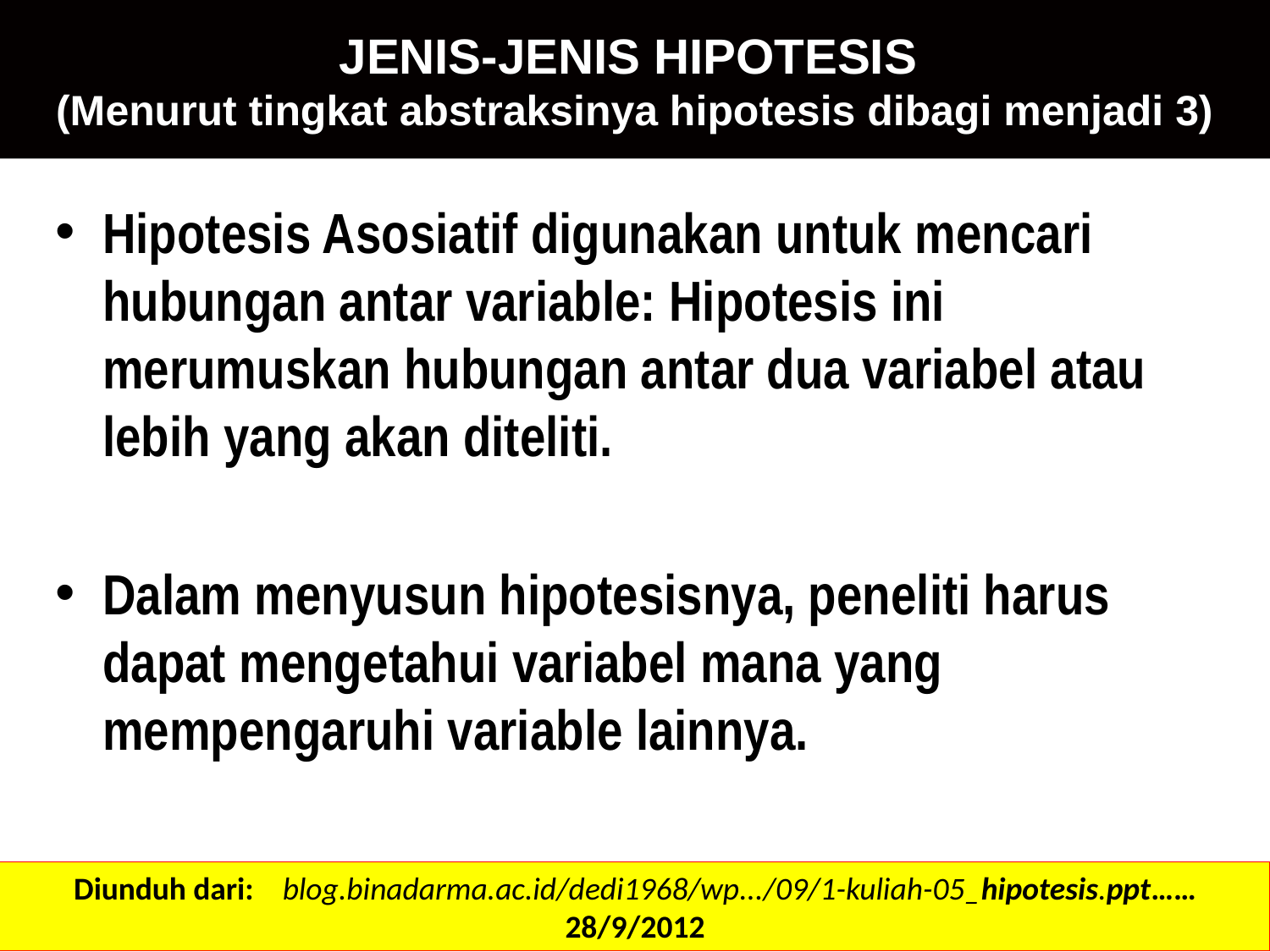

# JENIS-JENIS HIPOTESIS (Menurut tingkat abstraksinya hipotesis dibagi menjadi 3)
Hipotesis Asosiatif digunakan untuk mencari hubungan antar variable: Hipotesis ini merumuskan hubungan antar dua variabel atau lebih yang akan diteliti.

Dalam menyusun hipotesisnya, peneliti harus dapat mengetahui variabel mana yang mempengaruhi variable lainnya.

Diunduh dari:    blog.binadarma.ac.id/dedi1968/wp.../09/1-kuliah-05_hipotesis.ppt…… 28/9/2012